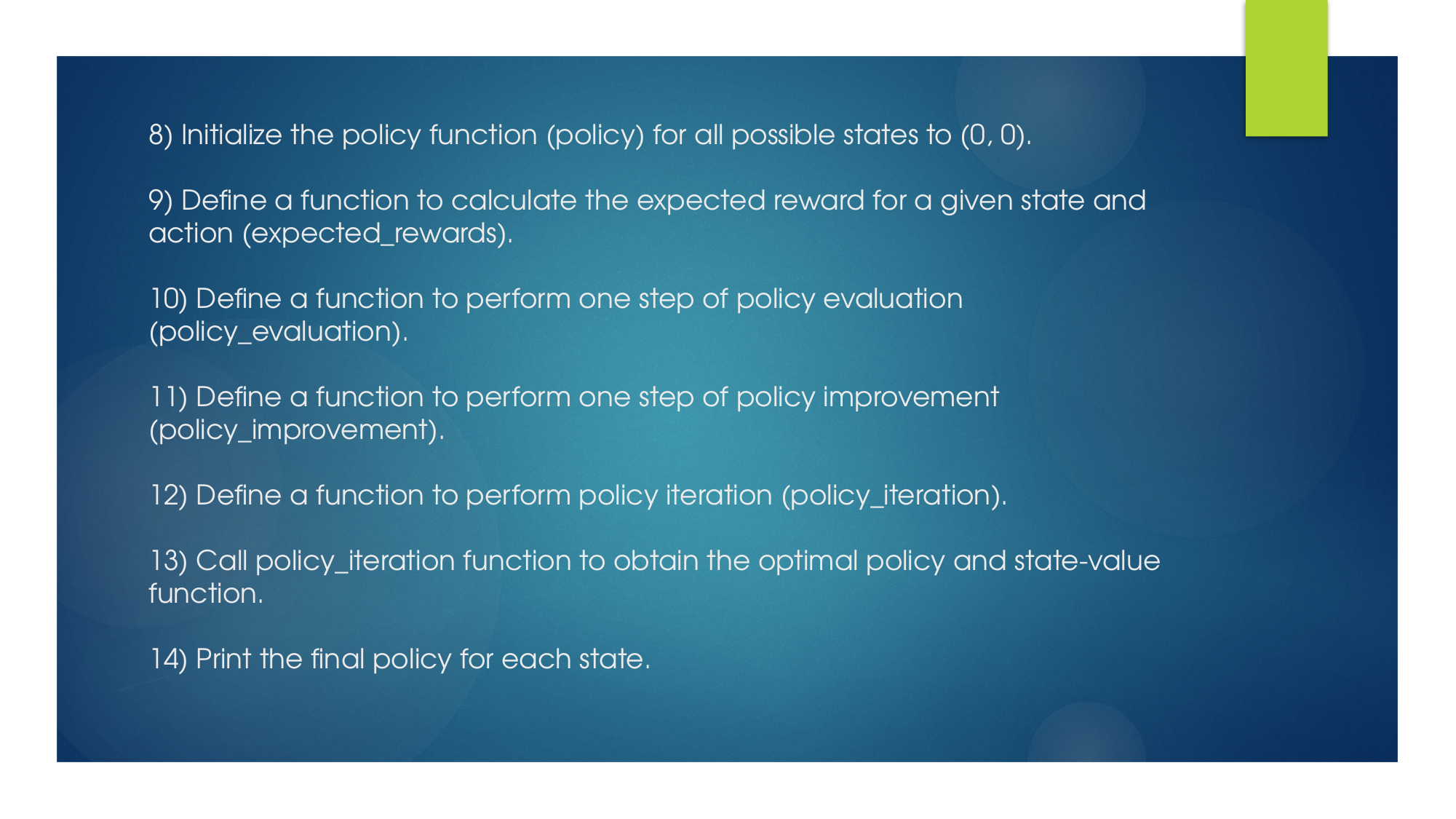

# 8) Initialize the policy function (policy) for all possible states to (0, 0). 9) Define a function to calculate the expected reward for a given state and action (expected_rewards). 10) Define a function to perform one step of policy evaluation (policy_evaluation). 11) Define a function to perform one step of policy improvement (policy_improvement). 12) Define a function to perform policy iteration (policy_iteration). 13) Call policy_iteration function to obtain the optimal policy and state-value function. 14) Print the final policy for each state.